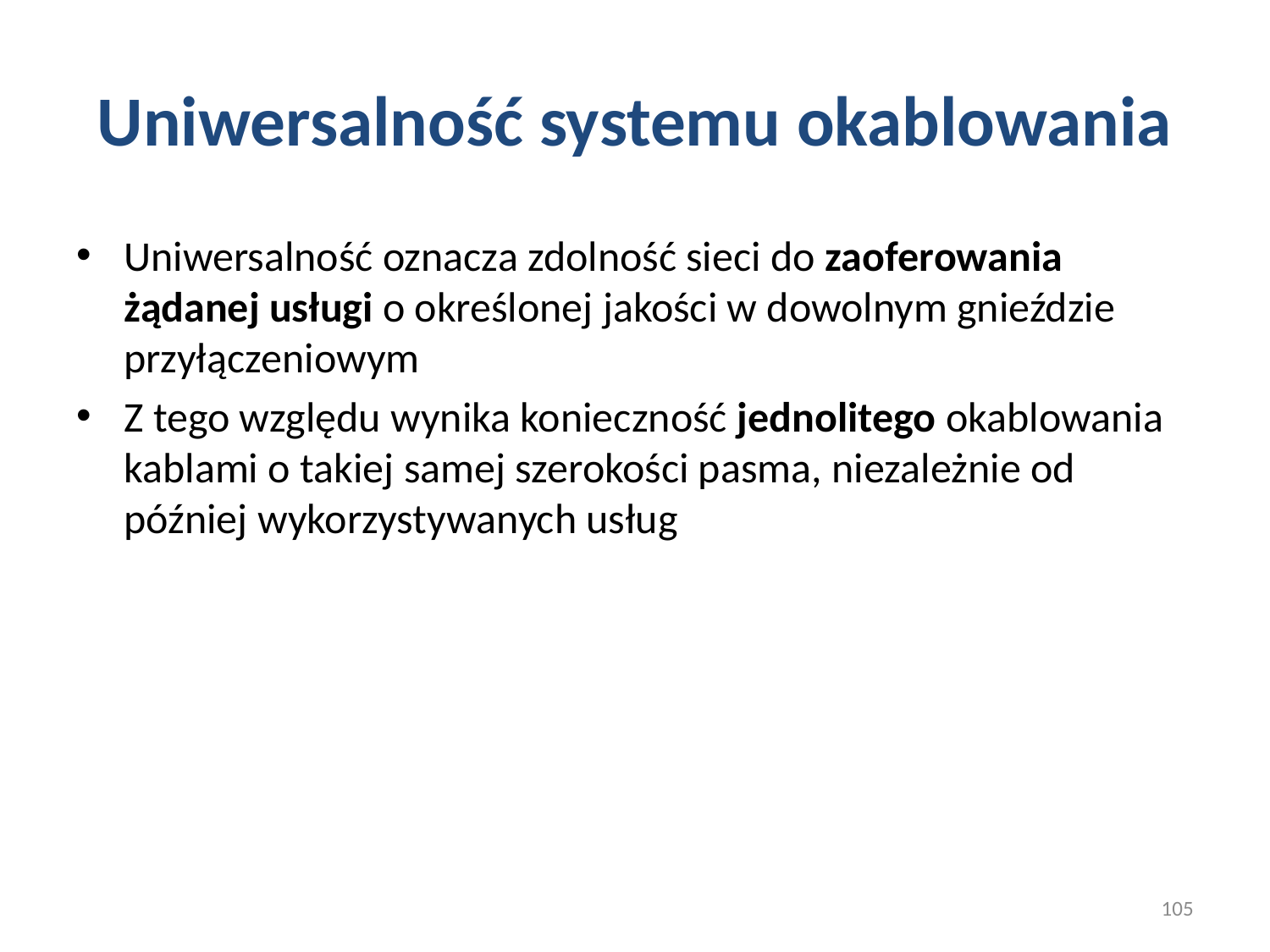

# Uniwersalność systemu okablowania
Uniwersalność oznacza zdolność sieci do zaoferowania żądanej usługi o określonej jakości w dowolnym gnieździe przyłączeniowym
Z tego względu wynika konieczność jednolitego okablowania kablami o takiej samej szerokości pasma, niezależnie od później wykorzystywanych usług
105